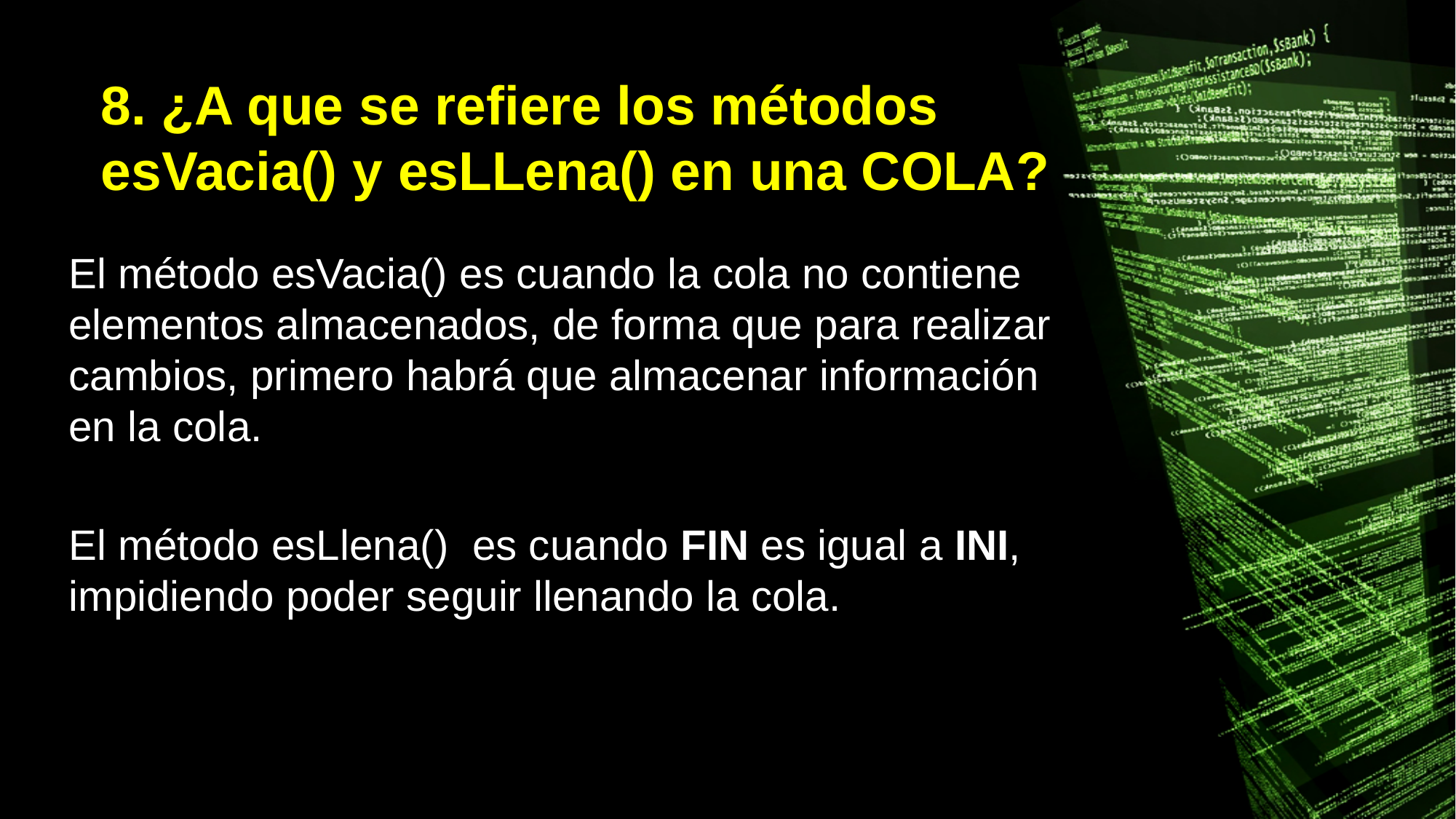

# 8. ¿A que se refiere los métodos esVacia() y esLLena() en una COLA?
El método esVacia() es cuando la cola no contiene elementos almacenados, de forma que para realizar cambios, primero habrá que almacenar información en la cola.

El método esLlena()  es cuando FIN es igual a INI, impidiendo poder seguir llenando la cola.